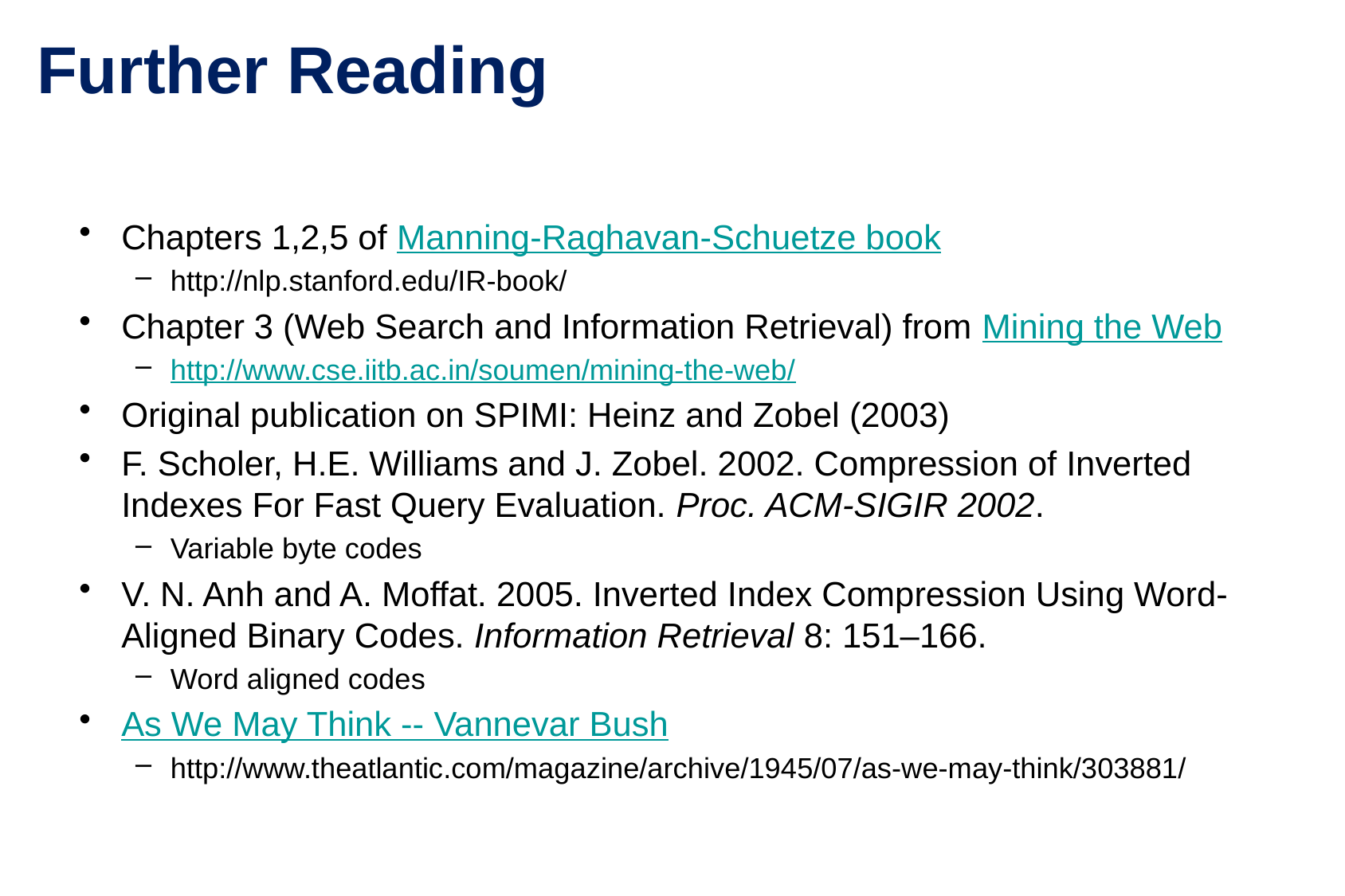

# Further Reading
Chapters 1,2,5 of Manning-Raghavan-Schuetze book
http://nlp.stanford.edu/IR-book/
Chapter 3 (Web Search and Information Retrieval) from Mining the Web
http://www.cse.iitb.ac.in/soumen/mining-the-web/
Original publication on SPIMI: Heinz and Zobel (2003)
F. Scholer, H.E. Williams and J. Zobel. 2002. Compression of Inverted Indexes For Fast Query Evaluation. Proc. ACM-SIGIR 2002.
Variable byte codes
V. N. Anh and A. Moffat. 2005. Inverted Index Compression Using Word-Aligned Binary Codes. Information Retrieval 8: 151–166.
Word aligned codes
As We May Think -- Vannevar Bush
http://www.theatlantic.com/magazine/archive/1945/07/as-we-may-think/303881/